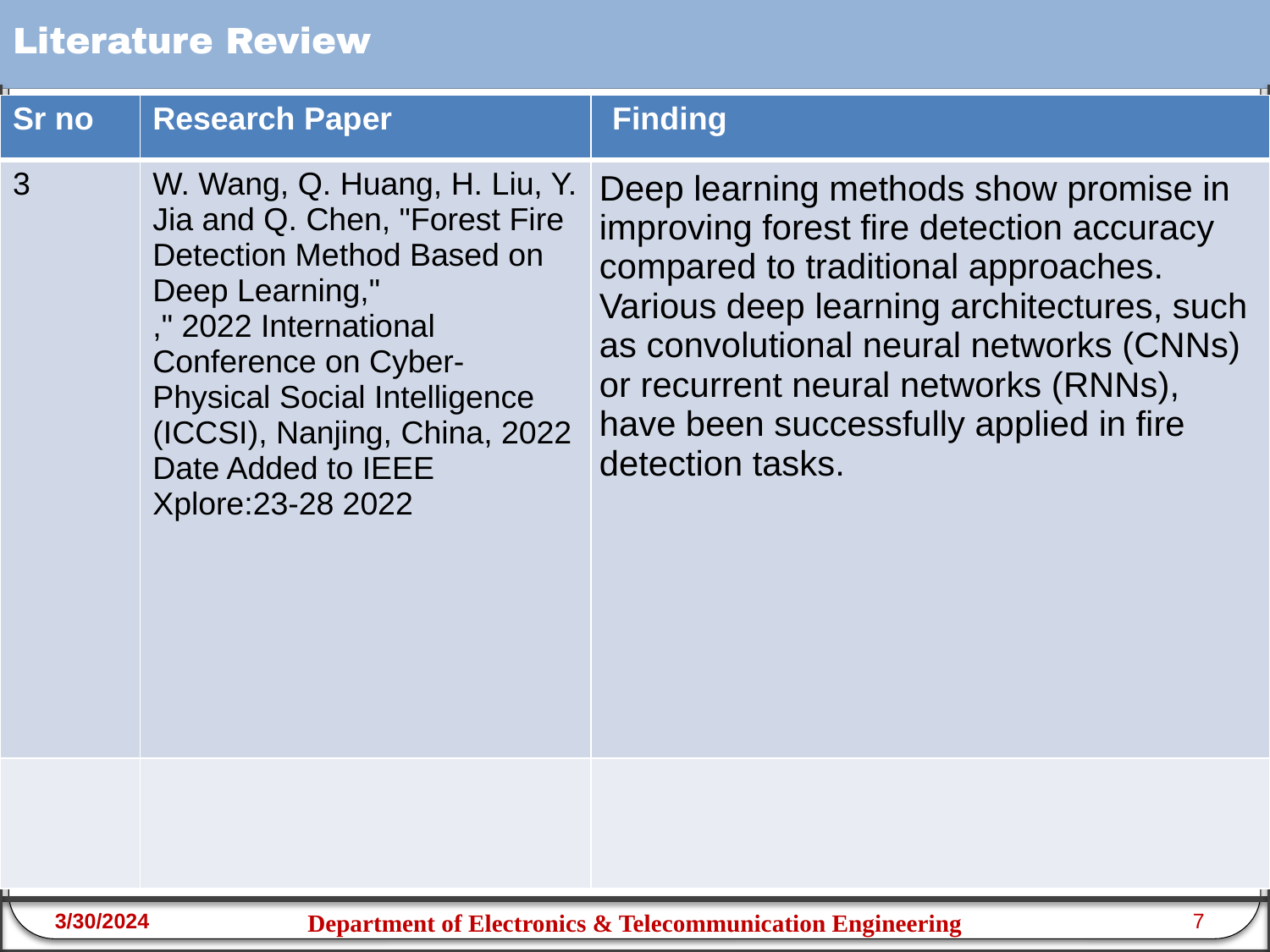

# Literature Review
| Sr no​ | Research Paper ​ | Finding​ |
| --- | --- | --- |
| 3 | W. Wang, Q. Huang, H. Liu, Y. Jia and Q. Chen, "Forest Fire Detection Method Based on Deep Learning," ," 2022 International Conference on Cyber-Physical Social Intelligence (ICCSI), Nanjing, China, 2022 Date Added to IEEE Xplore:23-28 2022 | Deep learning methods show promise in improving forest fire detection accuracy compared to traditional approaches. Various deep learning architectures, such as convolutional neural networks (CNNs) or recurrent neural networks (RNNs), have been successfully applied in fire detection tasks. |
|  |  |  |